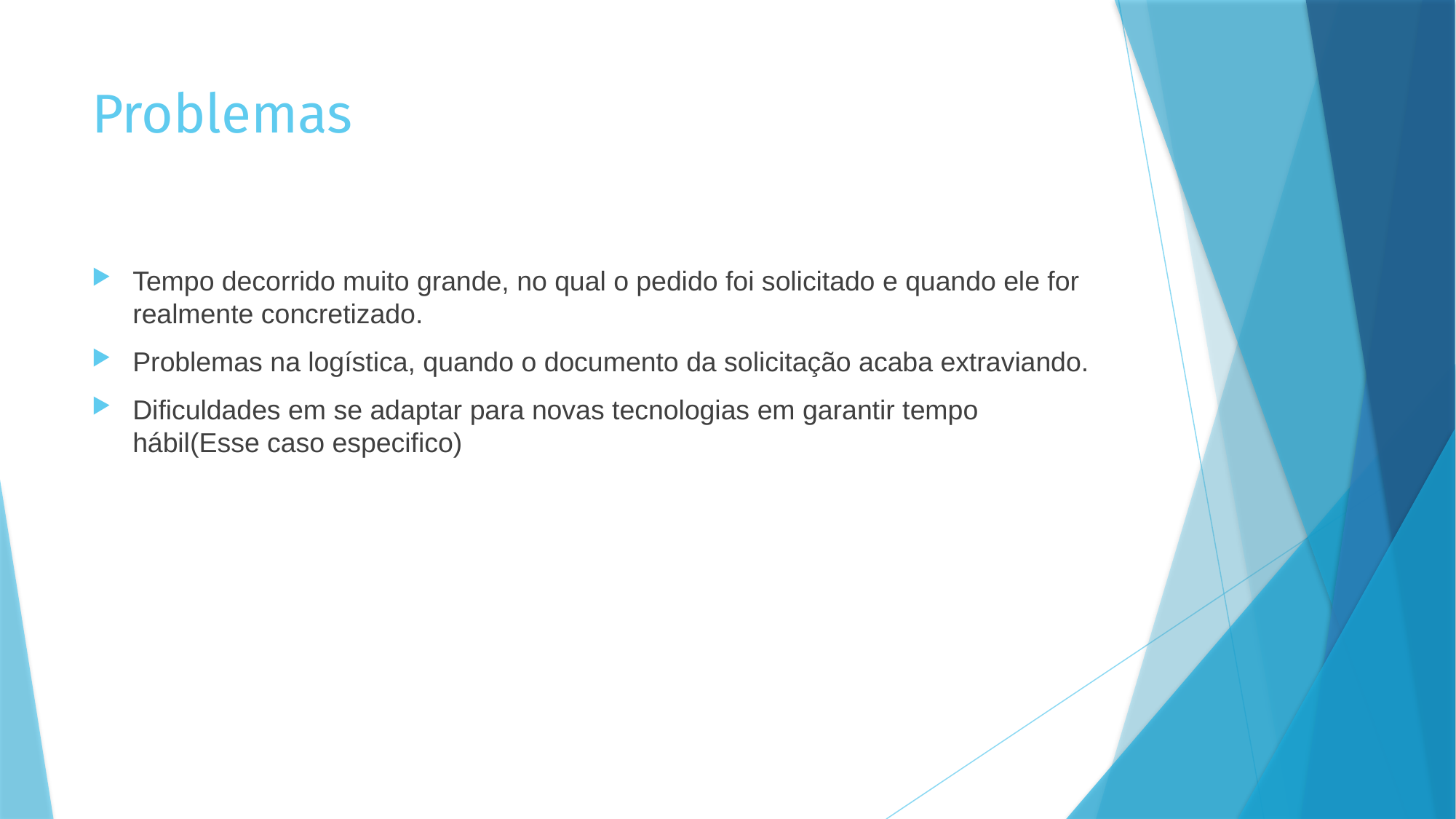

# Problemas
Tempo decorrido muito grande, no qual o pedido foi solicitado e quando ele for realmente concretizado.
Problemas na logística, quando o documento da solicitação acaba extraviando.
Dificuldades em se adaptar para novas tecnologias em garantir tempo hábil(Esse caso especifico)